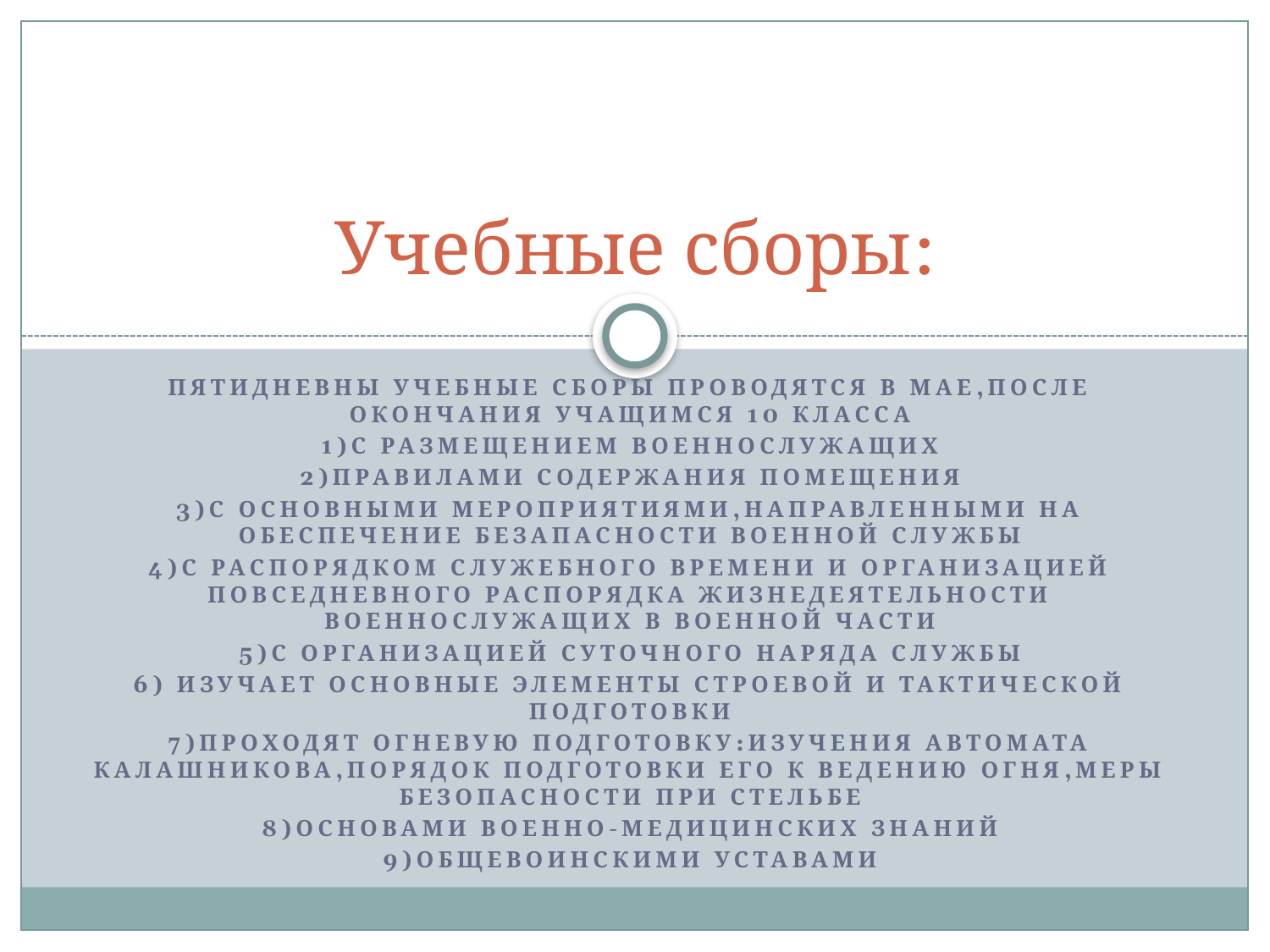

# Учебные сборы:
Пятидневны учебные сборы проводятся в мае,после окончания учащимся 10 класса
1)С размещением военнослужащих
2)Правилами содержания помещения
3)С основными мероприятиями,направленными на обеспечение безапасности военной службы
4)С распорядком служебного времени и организацией повседневного распорядка жизнедеятельности военнослужащих в военной части
5)С организацией суточного наряда службы
6) ИЗУчает ОСНОВНЫЕ Элементы строевой и тактической подготовки
7)ПРОХОдят огневую подготовку:изучения автомата Калашникова,порядок подготовки его к ведению огня,меры безопасности при стельбе
8)Основами военно-медицинских знаний
9)Общевоинскими уставами